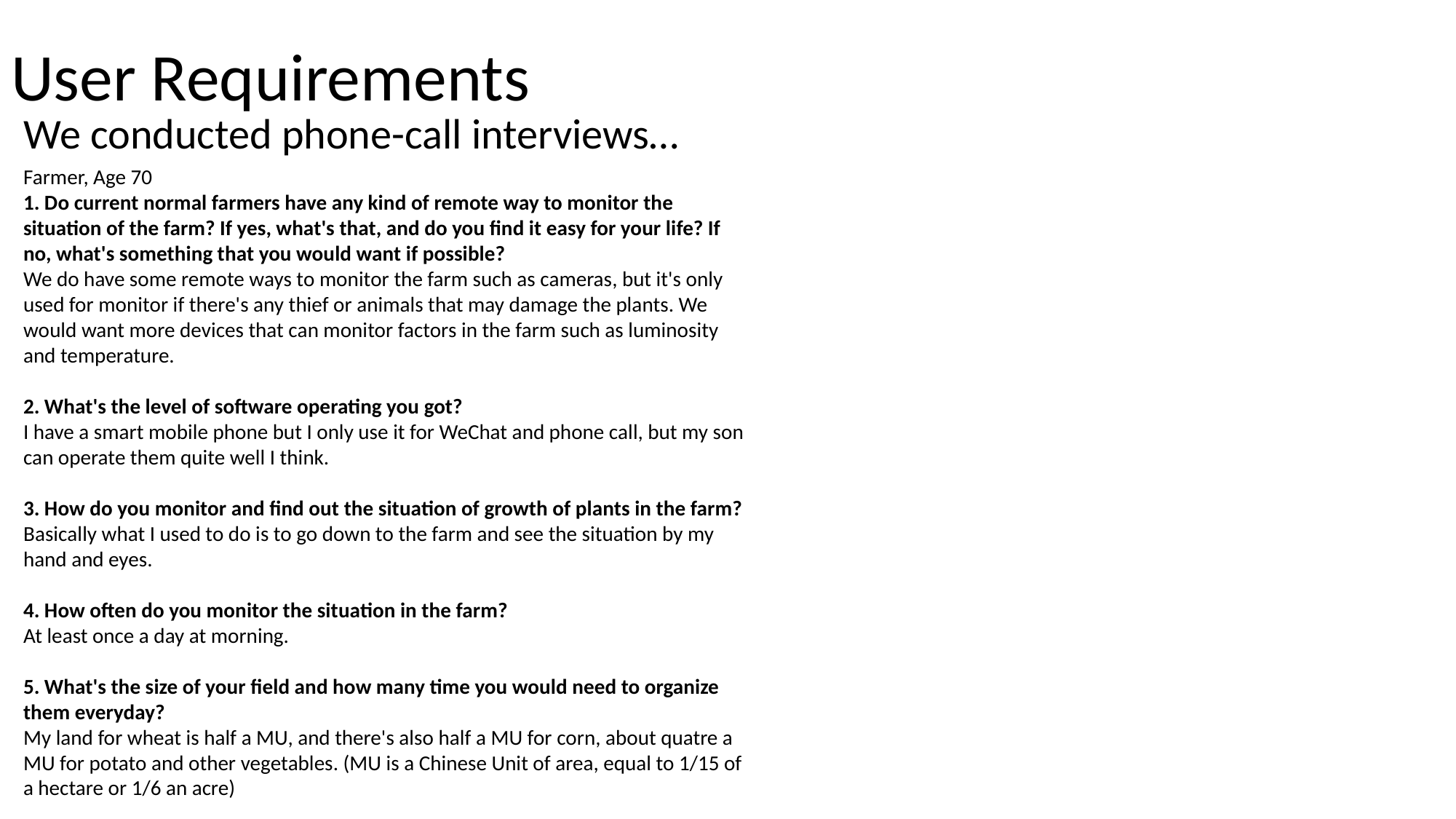

# User Requirements
We conducted phone-call interviews…

Farmer, Age 70
1. Do current normal farmers have any kind of remote way to monitor the situation of the farm? If yes, what's that, and do you find it easy for your life? If no, what's something that you would want if possible?
We do have some remote ways to monitor the farm such as cameras, but it's only used for monitor if there's any thief or animals that may damage the plants. We would want more devices that can monitor factors in the farm such as luminosity and temperature.

2. What's the level of software operating you got?
I have a smart mobile phone but I only use it for WeChat and phone call, but my son can operate them quite well I think.

3. How do you monitor and find out the situation of growth of plants in the farm?
Basically what I used to do is to go down to the farm and see the situation by my hand and eyes.

4. How often do you monitor the situation in the farm?
At least once a day at morning.

5. What's the size of your field and how many time you would need to organize them everyday?
My land for wheat is half a MU, and there's also half a MU for corn, about quatre a MU for potato and other vegetables. (MU is a Chinese Unit of area, equal to 1/15 of a hectare or 1/6 an acre)